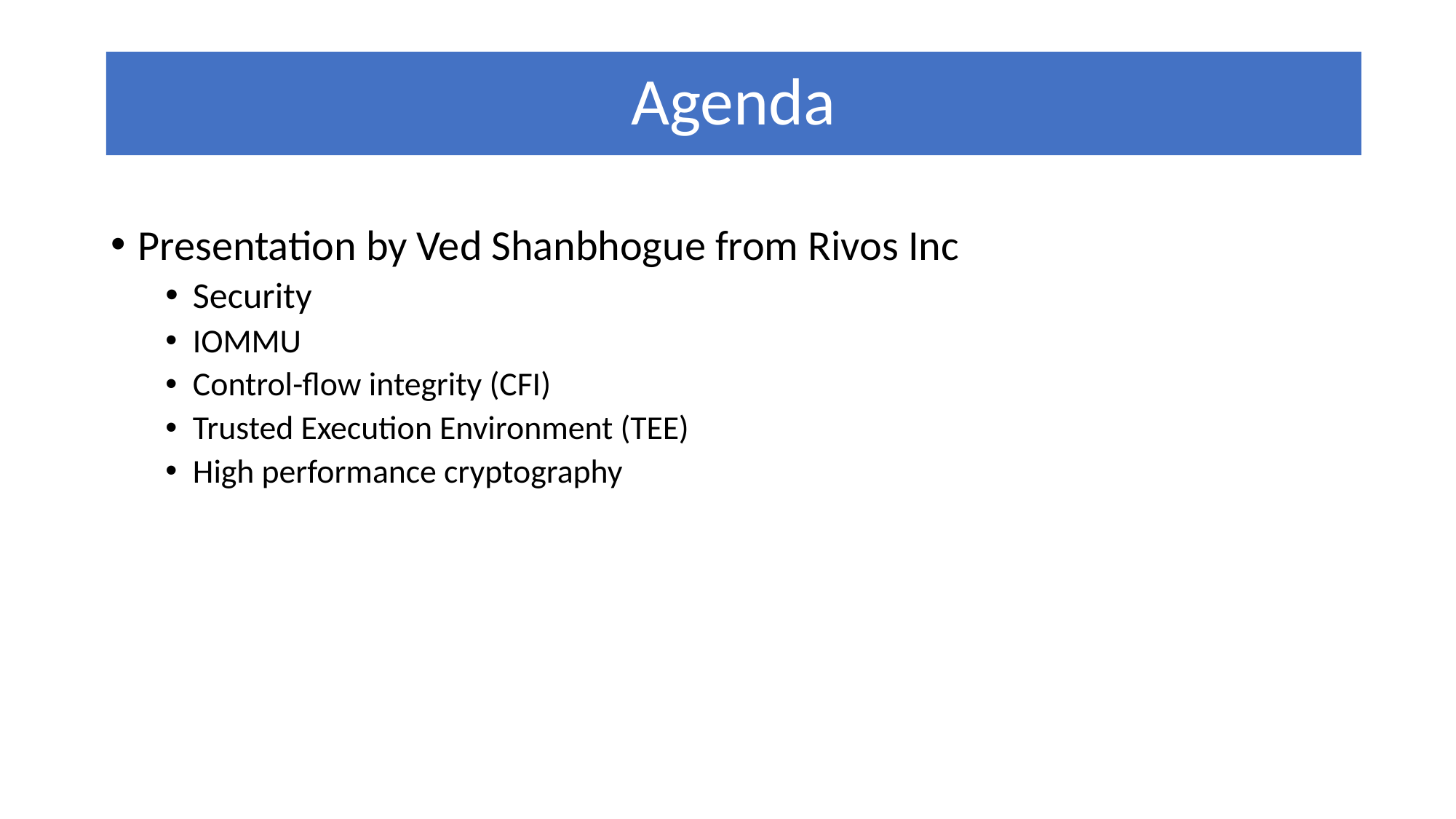

Agenda
Presentation by Ved Shanbhogue from Rivos Inc
Security
IOMMU
Control-flow integrity (CFI)
Trusted Execution Environment (TEE)
High performance cryptography